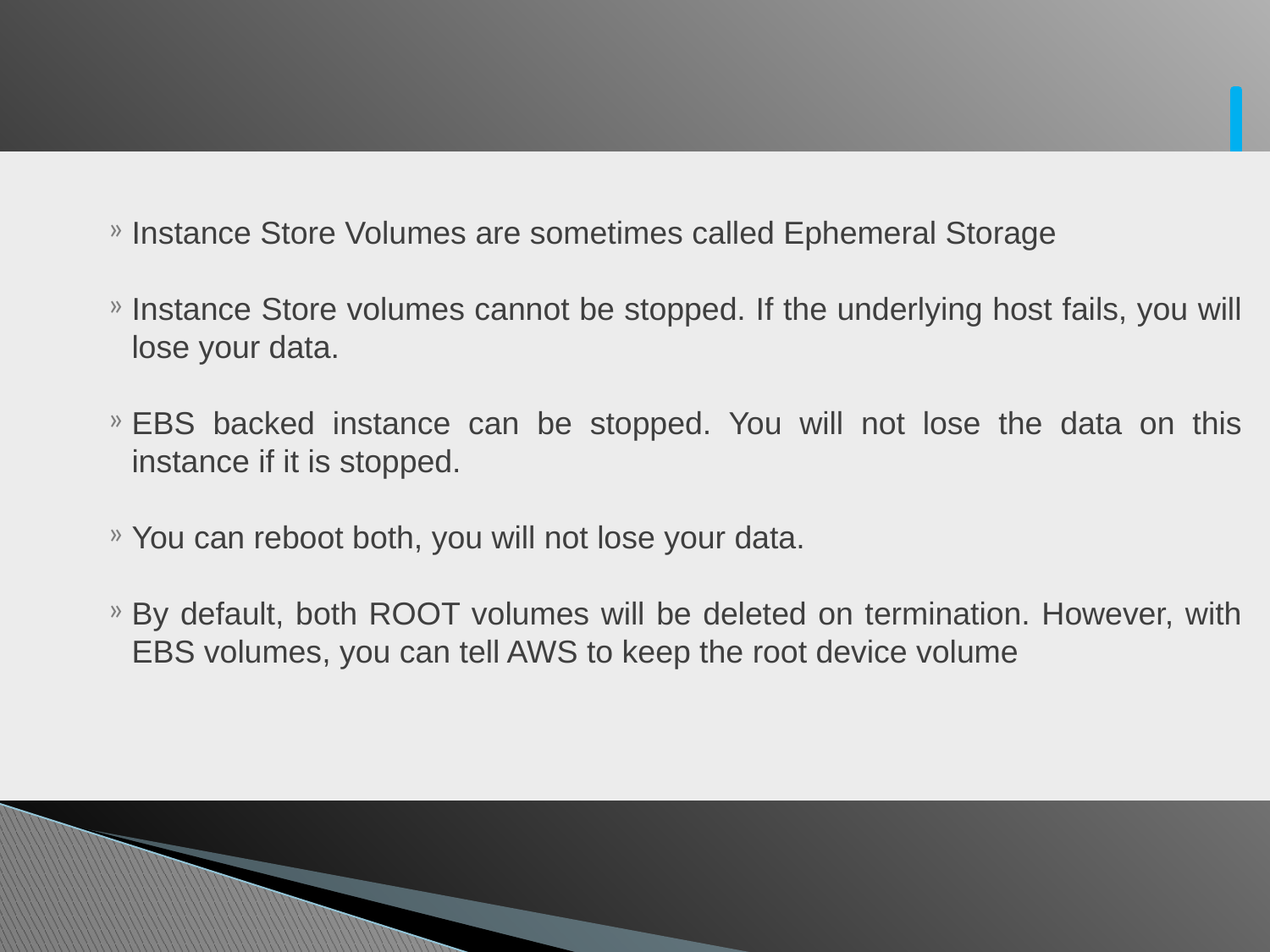

Instance Store Volumes are sometimes called Ephemeral Storage

Instance Store volumes cannot be stopped. If the underlying host fails, you will lose your data.

EBS backed instance can be stopped. You will not lose the data on this instance if it is stopped.

You can reboot both, you will not lose your data.

By default, both ROOT volumes will be deleted on termination. However, with EBS volumes, you can tell AWS to keep the root device volume